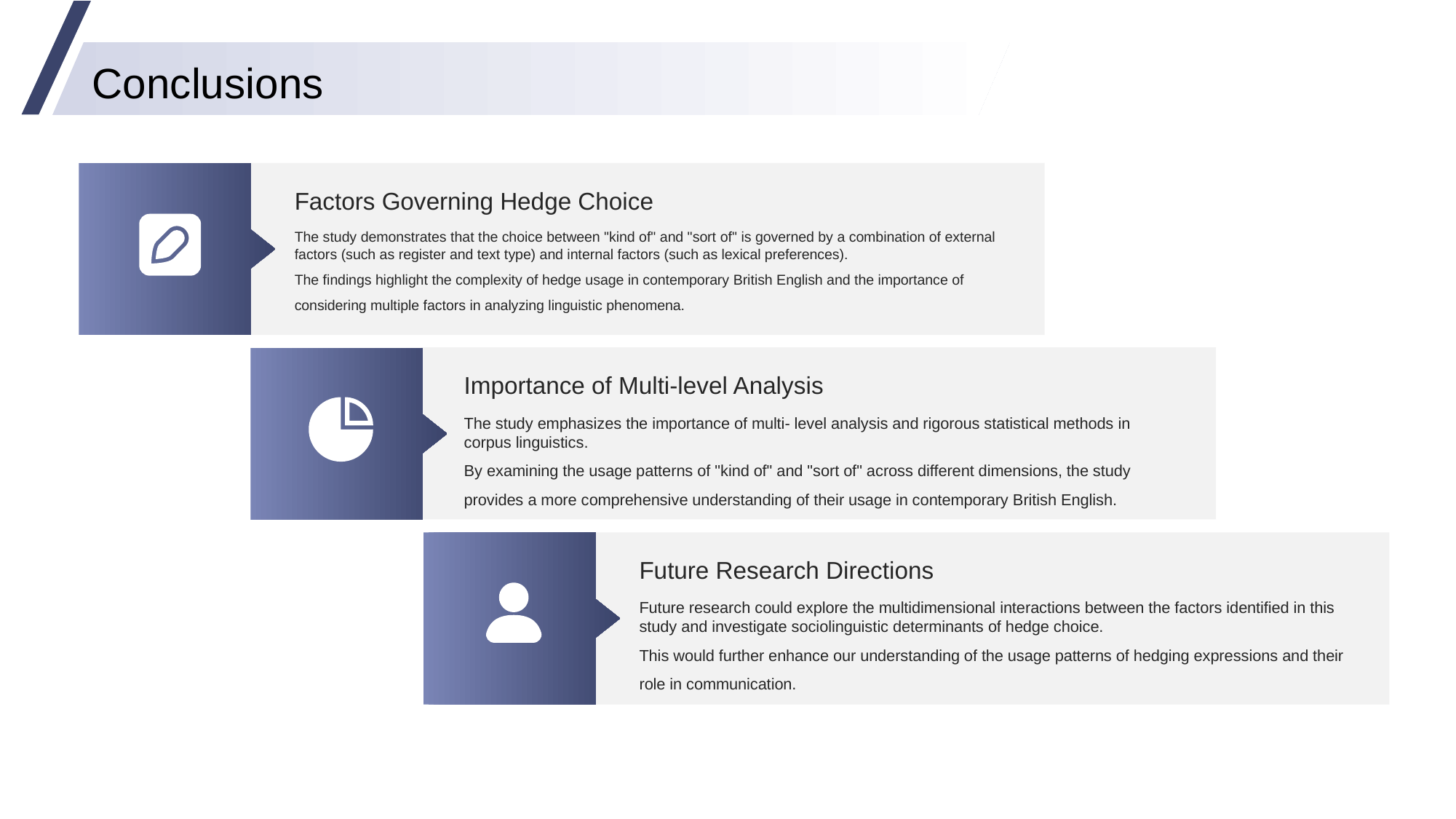

Conclusions

Factors Governing Hedge Choice

The study demonstrates that the choice between "kind of" and "sort of" is governed by a combination of external factors (such as register and text type) and internal factors (such as lexical preferences).
The findings highlight the complexity of hedge usage in contemporary British English and the importance of considering multiple factors in analyzing linguistic phenomena.

Importance of Multi-level Analysis

The study emphasizes the importance of multi- level analysis and rigorous statistical methods in corpus linguistics.
By examining the usage patterns of "kind of" and "sort of" across different dimensions, the study provides a more comprehensive understanding of their usage in contemporary British English.

Future Research Directions

Future research could explore the multidimensional interactions between the factors identified in this study and investigate sociolinguistic determinants of hedge choice.
This would further enhance our understanding of the usage patterns of hedging expressions and their role in communication.